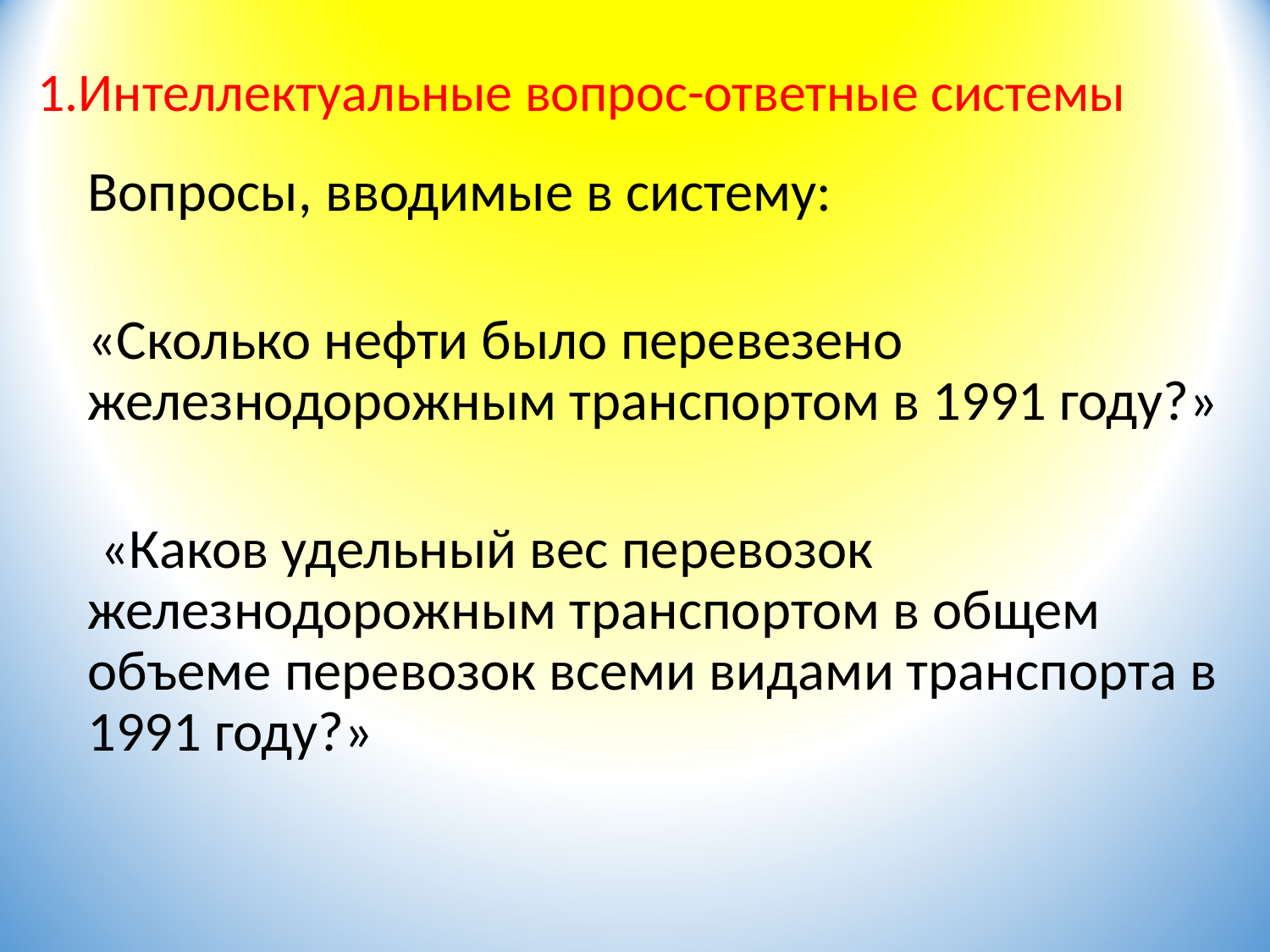

# 1.Интеллектуальные вопрос-ответные системы
Вопросы, вводимые в систему:

«Сколько нефти было перевезено железнодорожным транспортом в 1991 году?»

 «Каков удельный вес перевозок железнодорожным транспортом в общем объеме перевозок всеми видами транспорта в 1991 году?»